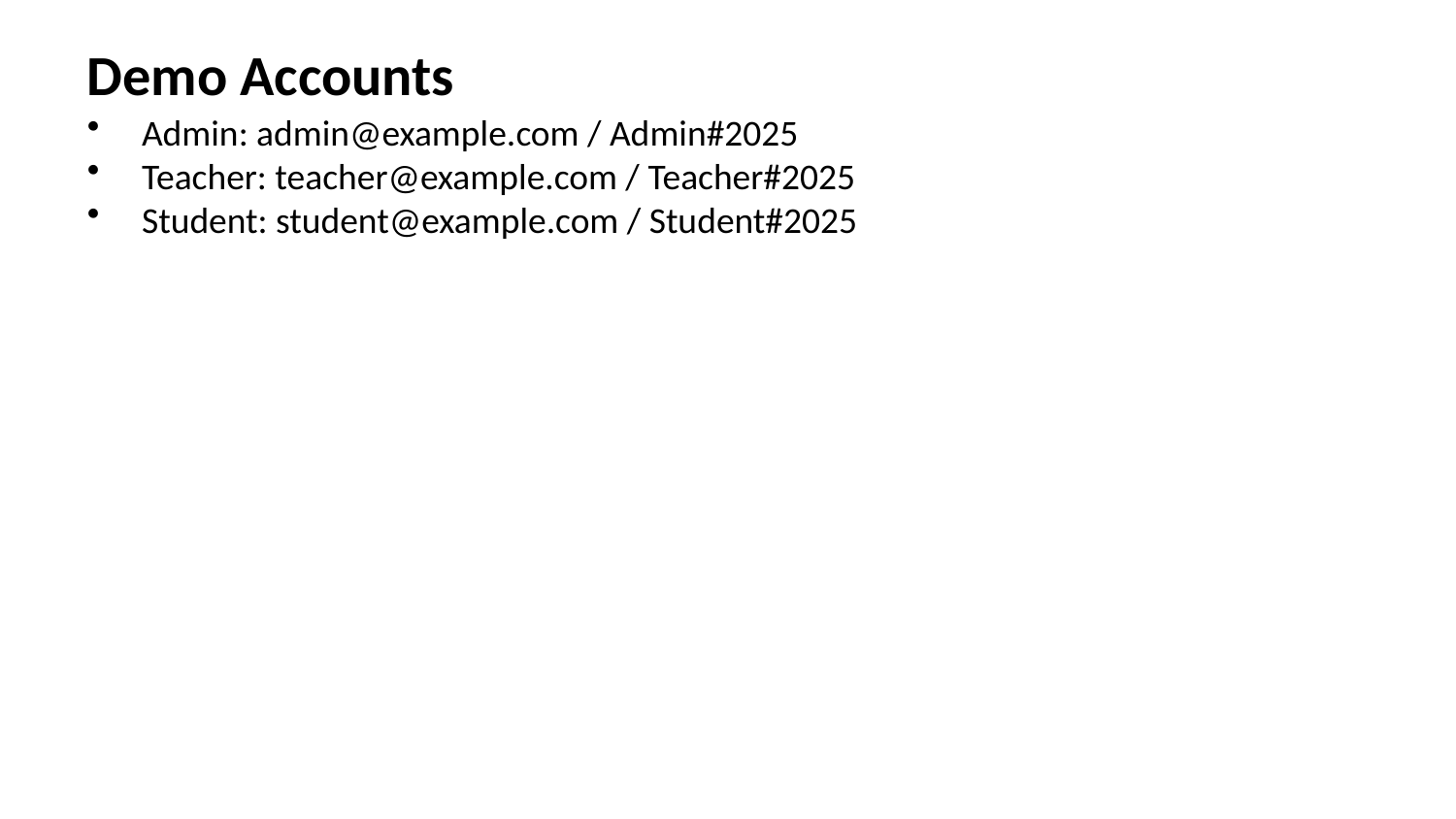

Demo Accounts
Admin: admin@example.com / Admin#2025
Teacher: teacher@example.com / Teacher#2025
Student: student@example.com / Student#2025